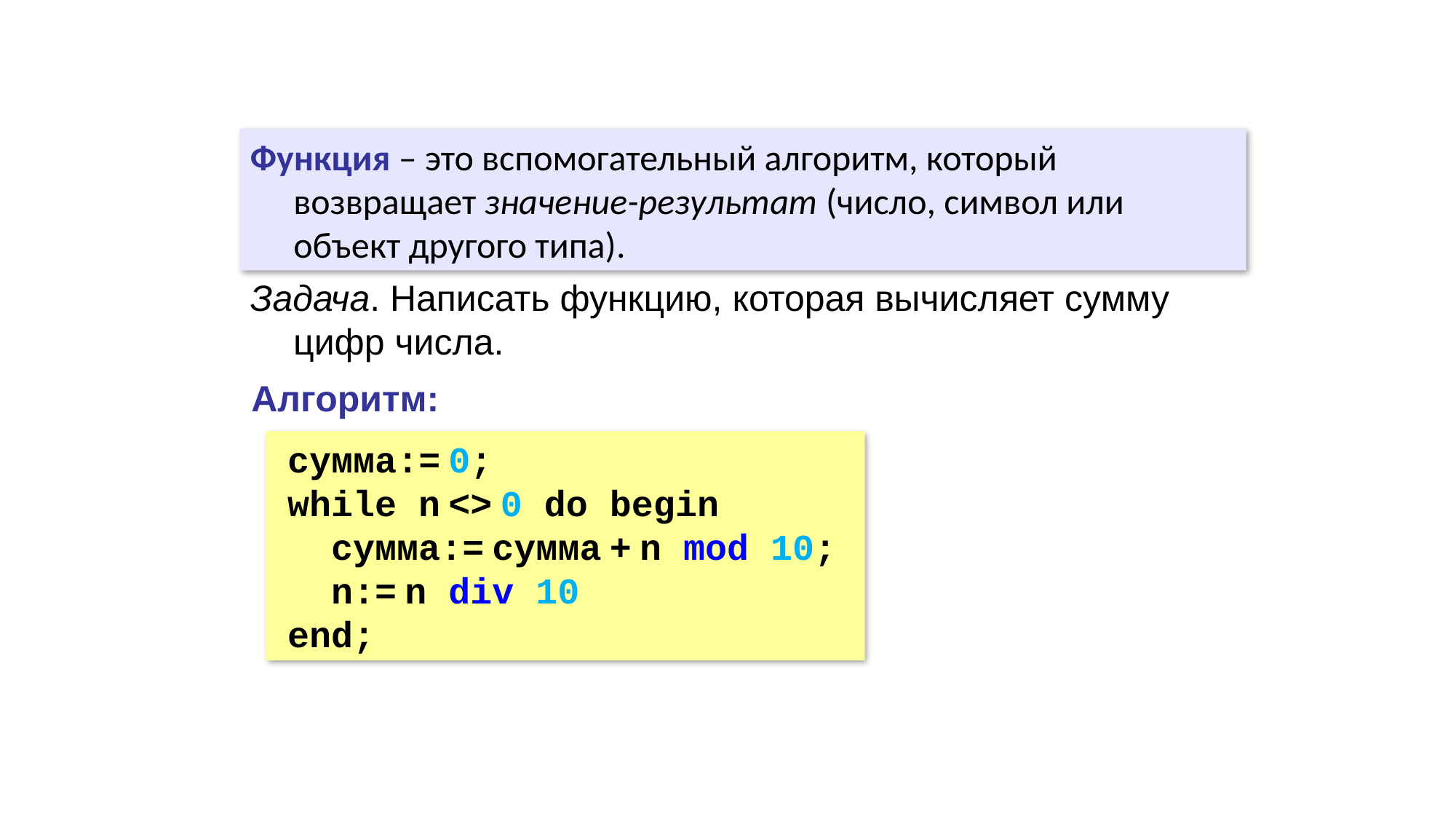

Функция – это вспомогательный алгоритм, который возвращает значение-результат (число, символ или объект другого типа).
Задача. Написать функцию, которая вычисляет сумму цифр числа.
Алгоритм:
сумма:= 0;
while n <> 0 do begin
  сумма:= сумма + n mod 10;
  n:= n div 10
end;